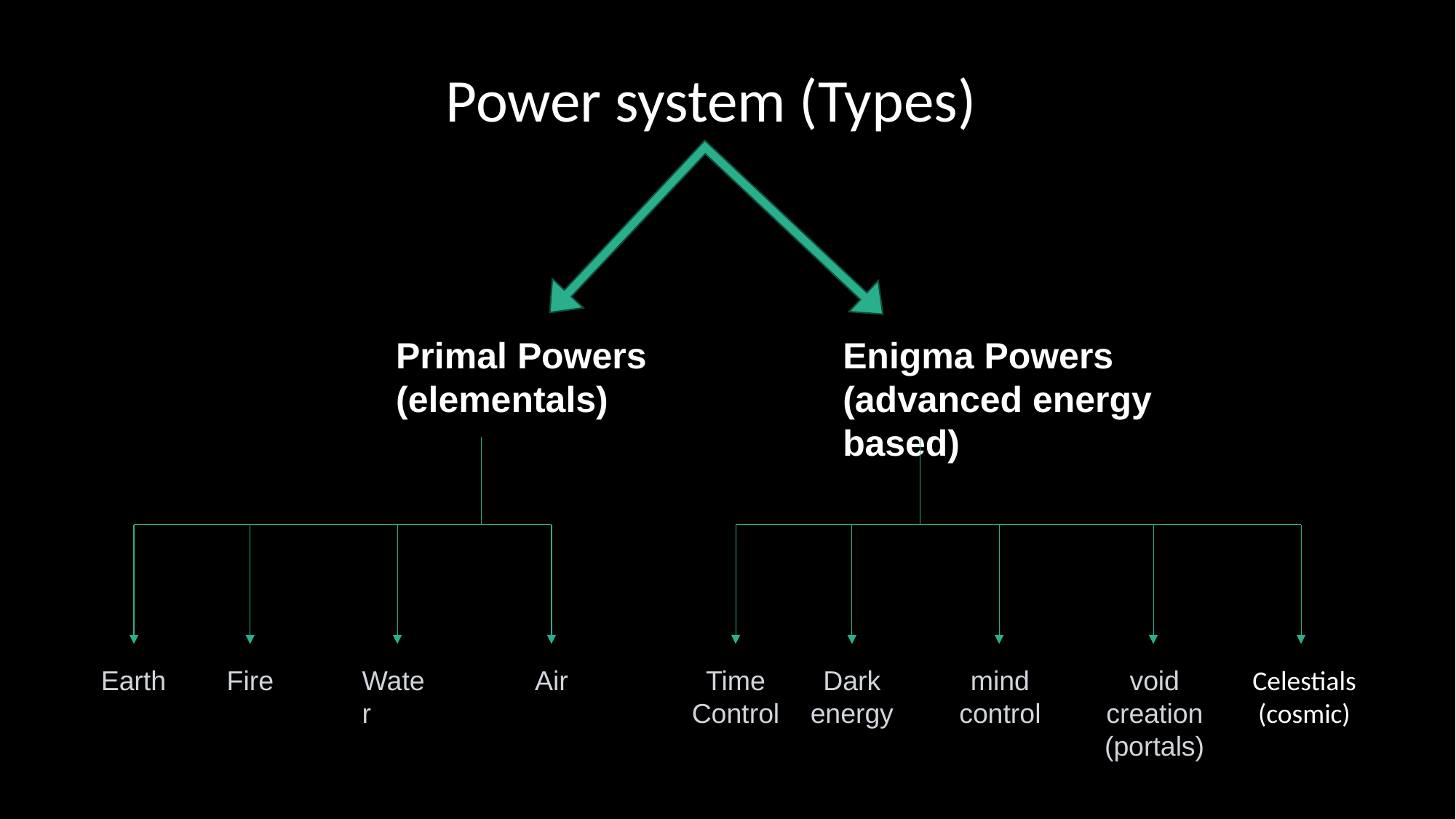

Power system (Types)

Enigma Powers
(advanced energy based)
Primal Powers
(elementals)
mind control
void creation
(portals)
Celestials
(cosmic)
Dark energy
Earth
Fire
Water
Air
Time Control